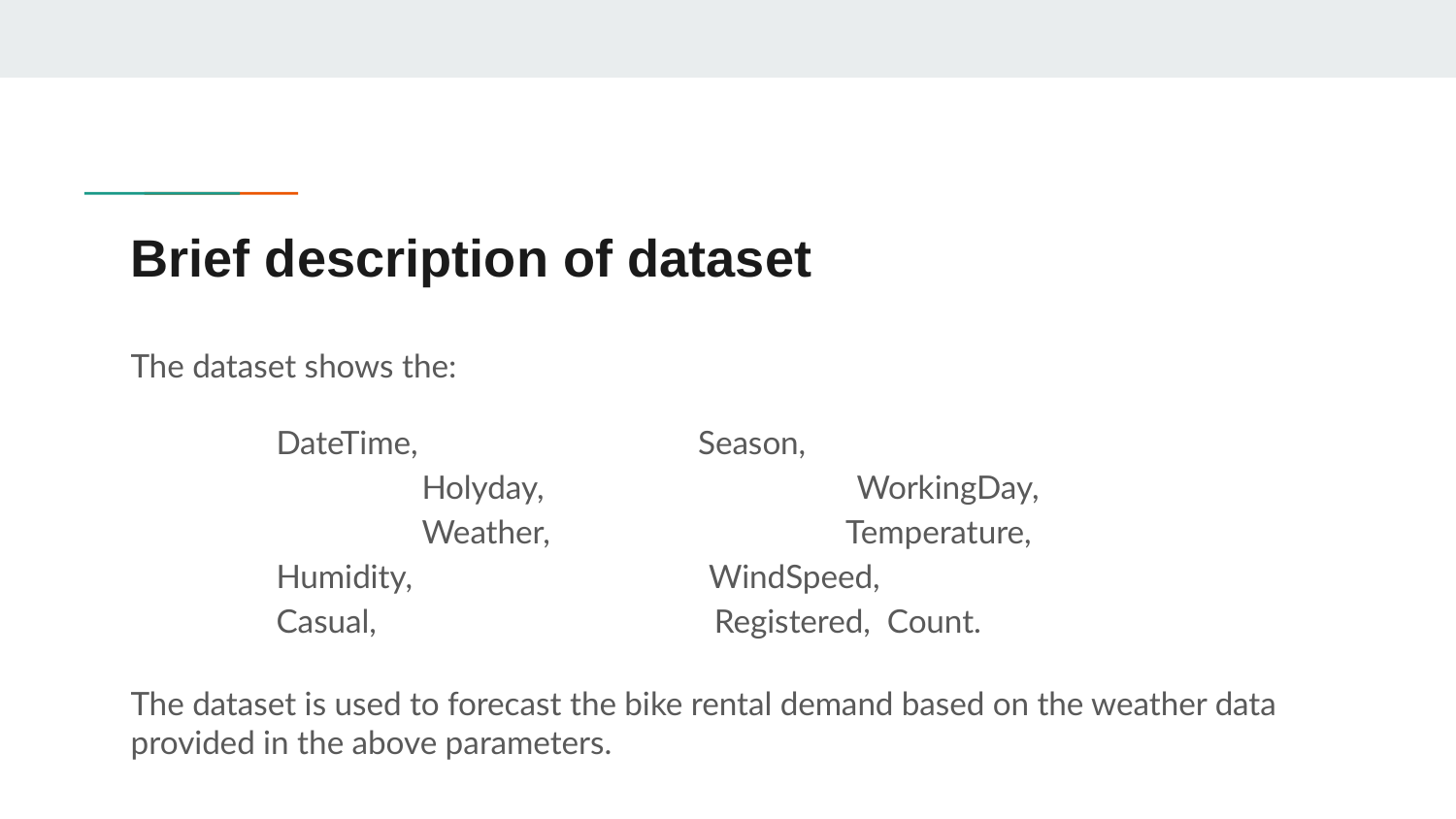

# Brief description of dataset
The dataset shows the:
DateTime,                                  Season,
 		Holyday,                                      WorkingDay,
 		Weather,                                    Temperature,
Humidity,                                    WindSpeed,
Casual,                                         Registered,  Count.

The dataset is used to forecast the bike rental demand based on the weather data provided in the above parameters.